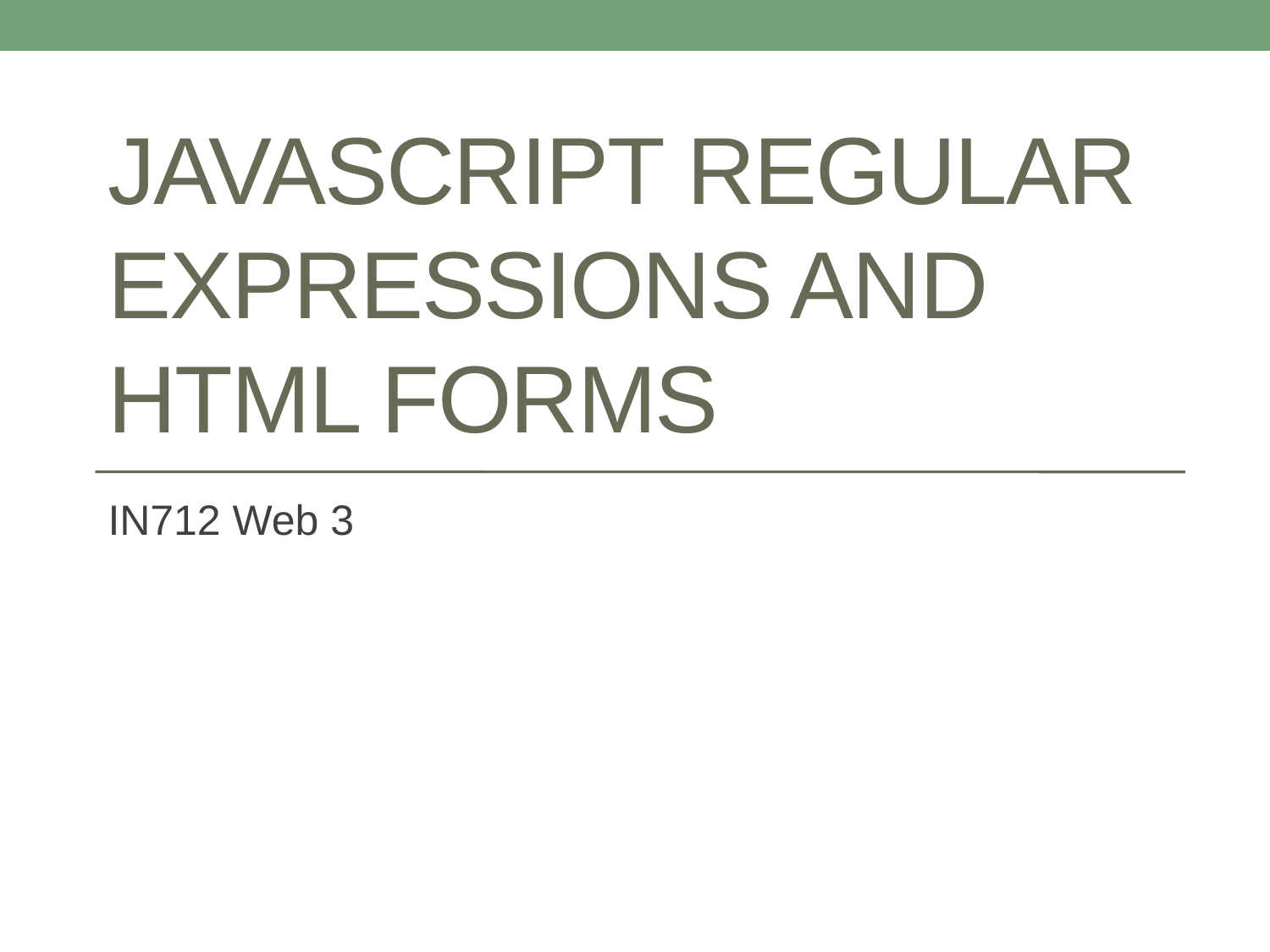

# Javascript Regular Expressions And HTML Forms
IN712 Web 3